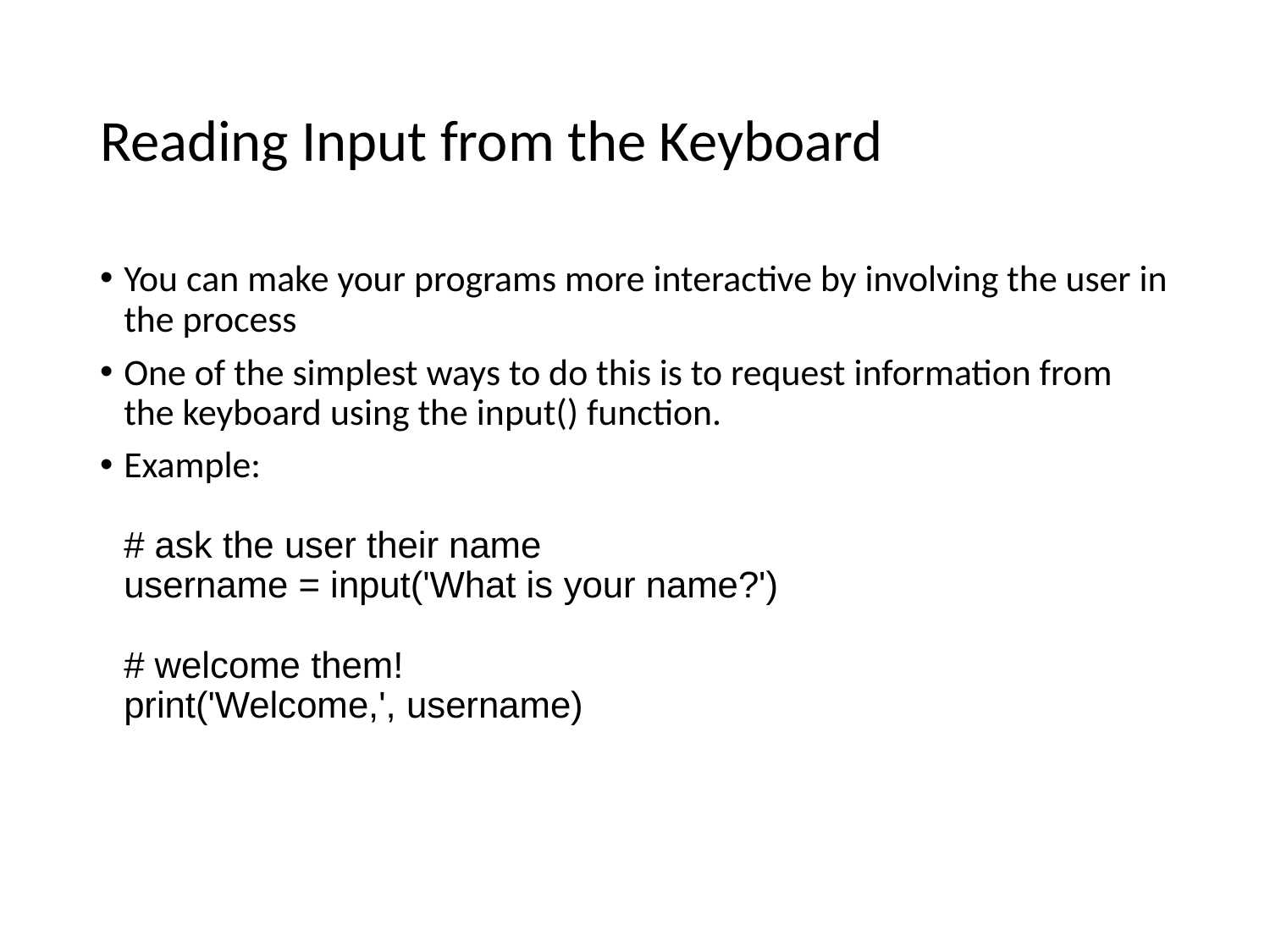

# Reading Input from the Keyboard
You can make your programs more interactive by involving the user in the process
One of the simplest ways to do this is to request information from the keyboard using the input() function.
Example:
# ask the user their name
username = input('What is your name?')
# welcome them!
print('Welcome,', username)